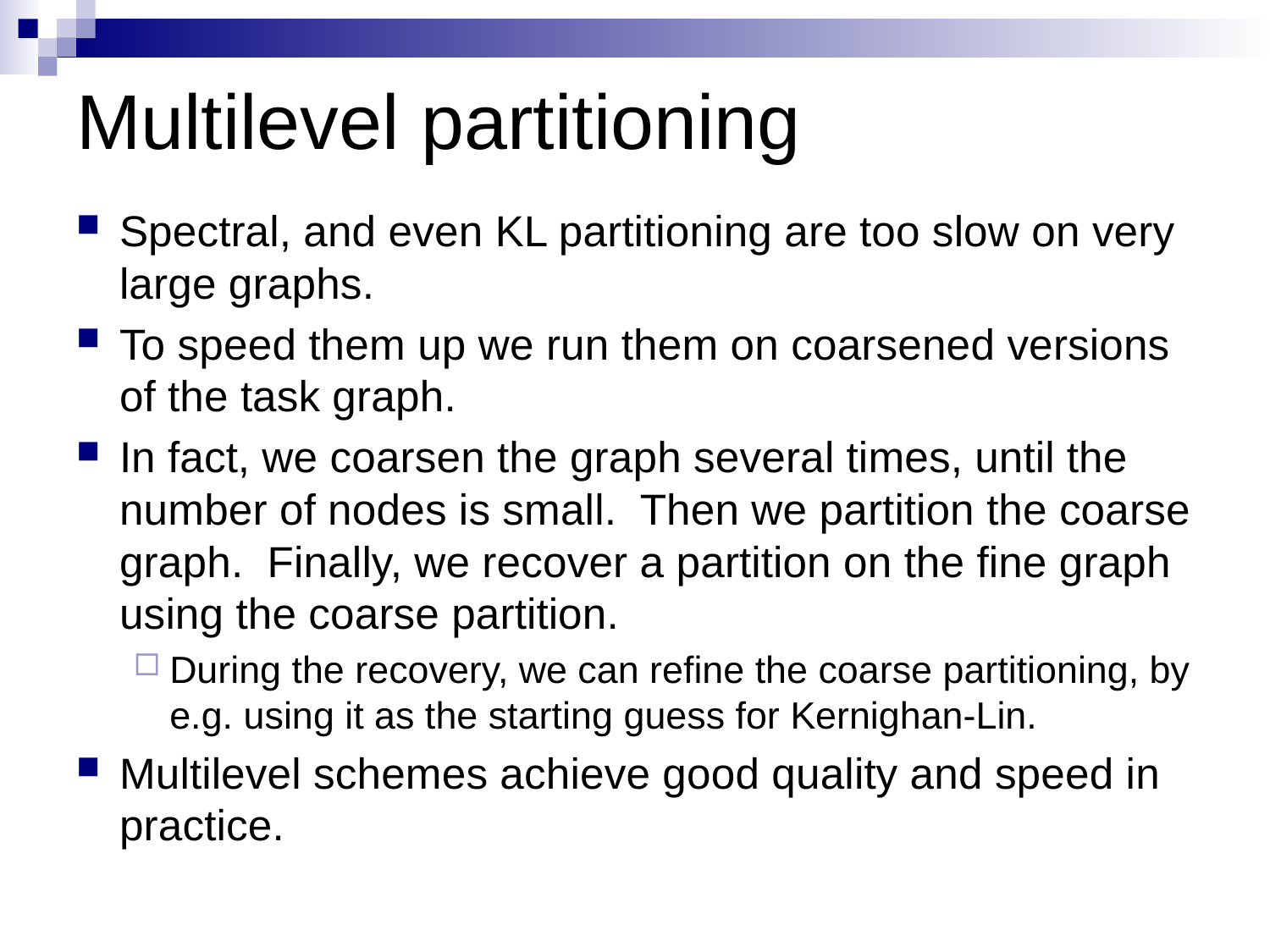

# Multilevel partitioning
Spectral, and even KL partitioning are too slow on very large graphs.
To speed them up we run them on coarsened versions of the task graph.
In fact, we coarsen the graph several times, until the number of nodes is small.  Then we partition the coarse graph.  Finally, we recover a partition on the fine graph using the coarse partition.
During the recovery, we can refine the coarse partitioning, by e.g. using it as the starting guess for Kernighan-Lin.
Multilevel schemes achieve good quality and speed in practice.